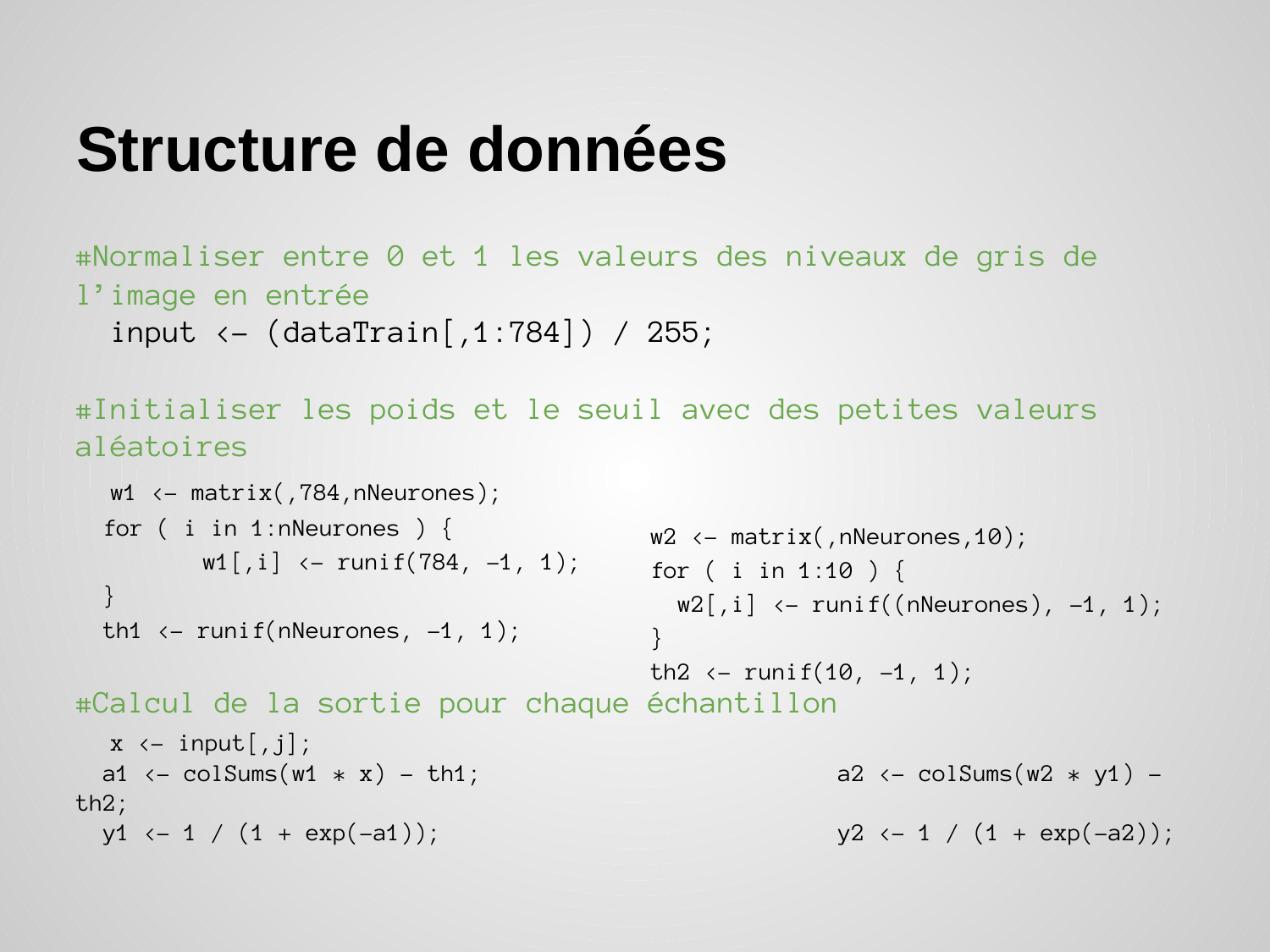

# Structure de données
#Normaliser entre 0 et 1 les valeurs des niveaux de gris de l’image en entrée
  input <- (dataTrain[,1:784]) / 255;

#Initialiser les poids et le seuil avec des petites valeurs aléatoires
  w1 <- matrix(,784,nNeurones);
  for ( i in 1:nNeurones ) {
	w1[,i] <- runif(784, -1, 1);
  }
  th1 <- runif(nNeurones, -1, 1);

#Calcul de la sortie pour chaque échantillon
  x <- input[,j];
  a1 <- colSums(w1 * x) - th1;  			a2 <- colSums(w2 * y1) - th2;
  y1 <- 1 / (1 + exp(-a1));				y2 <- 1 / (1 + exp(-a2));

w2 <- matrix(,nNeurones,10);
for ( i in 1:10 ) {
  w2[,i] <- runif((nNeurones), -1, 1);
}
th2 <- runif(10, -1, 1);